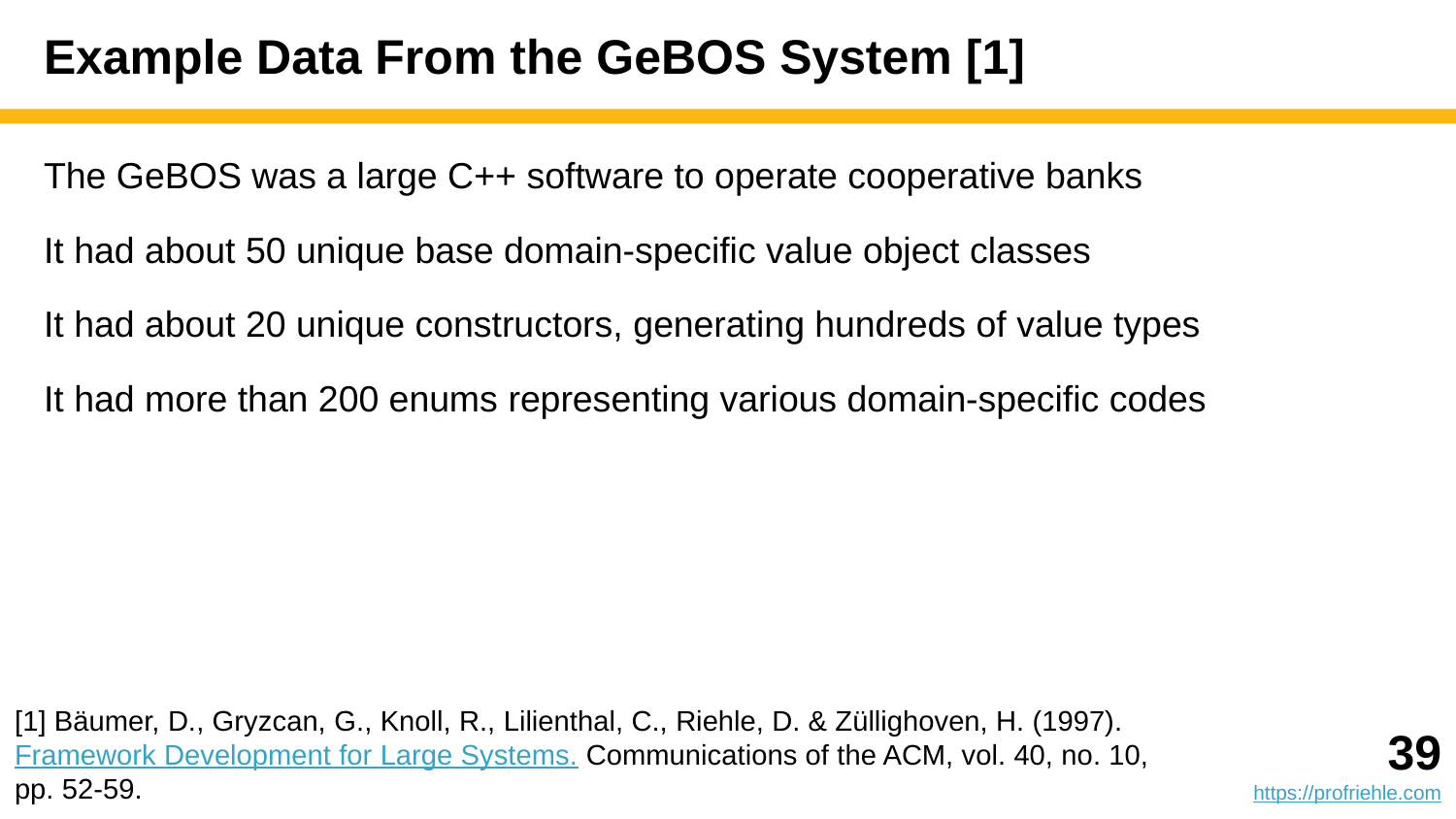

# Example Data From the GeBOS System [1]
The GeBOS was a large C++ software to operate cooperative banks
It had about 50 unique base domain-specific value object classes
It had about 20 unique constructors, generating hundreds of value types
It had more than 200 enums representing various domain-specific codes
39
https://profriehle.com
[1] Bäumer, D., Gryzcan, G., Knoll, R., Lilienthal, C., Riehle, D. & Züllighoven, H. (1997). Framework Development for Large Systems. Communications of the ACM, vol. 40, no. 10, pp. 52-59.